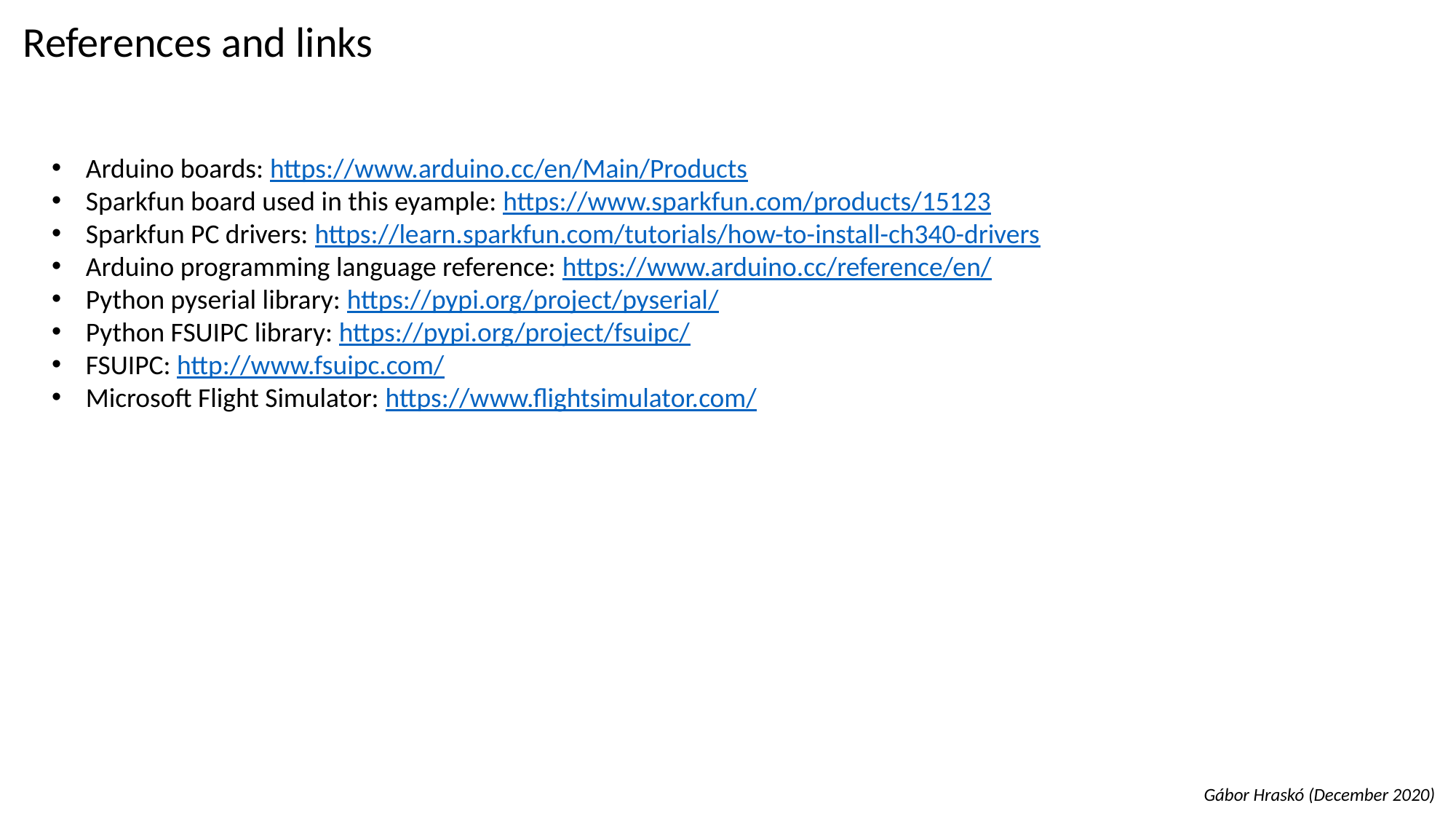

# References and links
Arduino boards: https://www.arduino.cc/en/Main/Products
Sparkfun board used in this eyample: https://www.sparkfun.com/products/15123
Sparkfun PC drivers: https://learn.sparkfun.com/tutorials/how-to-install-ch340-drivers
Arduino programming language reference: https://www.arduino.cc/reference/en/
Python pyserial library: https://pypi.org/project/pyserial/
Python FSUIPC library: https://pypi.org/project/fsuipc/
FSUIPC: http://www.fsuipc.com/
Microsoft Flight Simulator: https://www.flightsimulator.com/